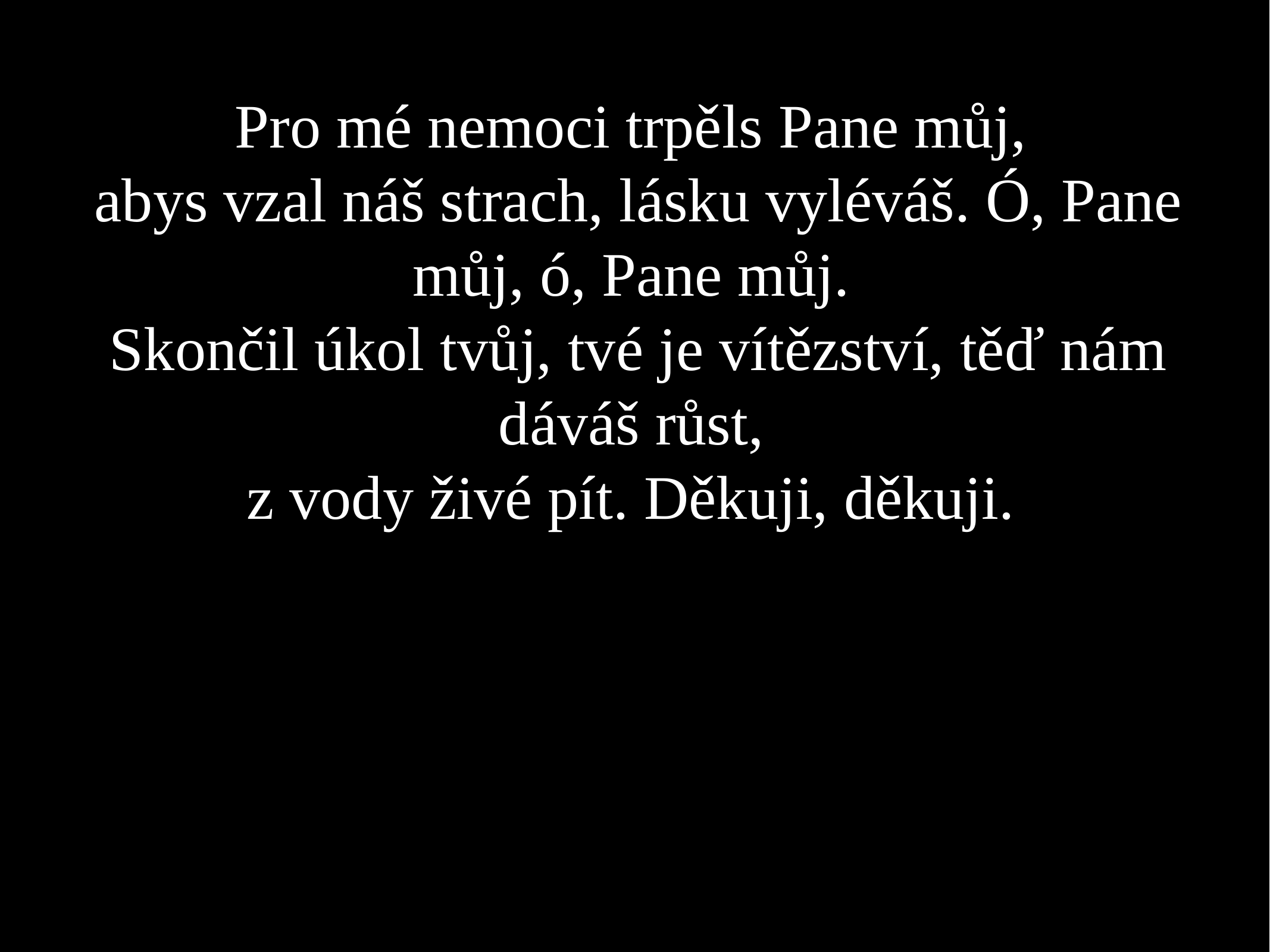

Pro mé nemoci trpěls Pane můj,
abys vzal náš strach, lásku vyléváš. Ó, Pane můj, ó, Pane můj.
Skončil úkol tvůj, tvé je vítězství, těď nám dáváš růst,
z vody živé pít. Děkuji, děkuji.